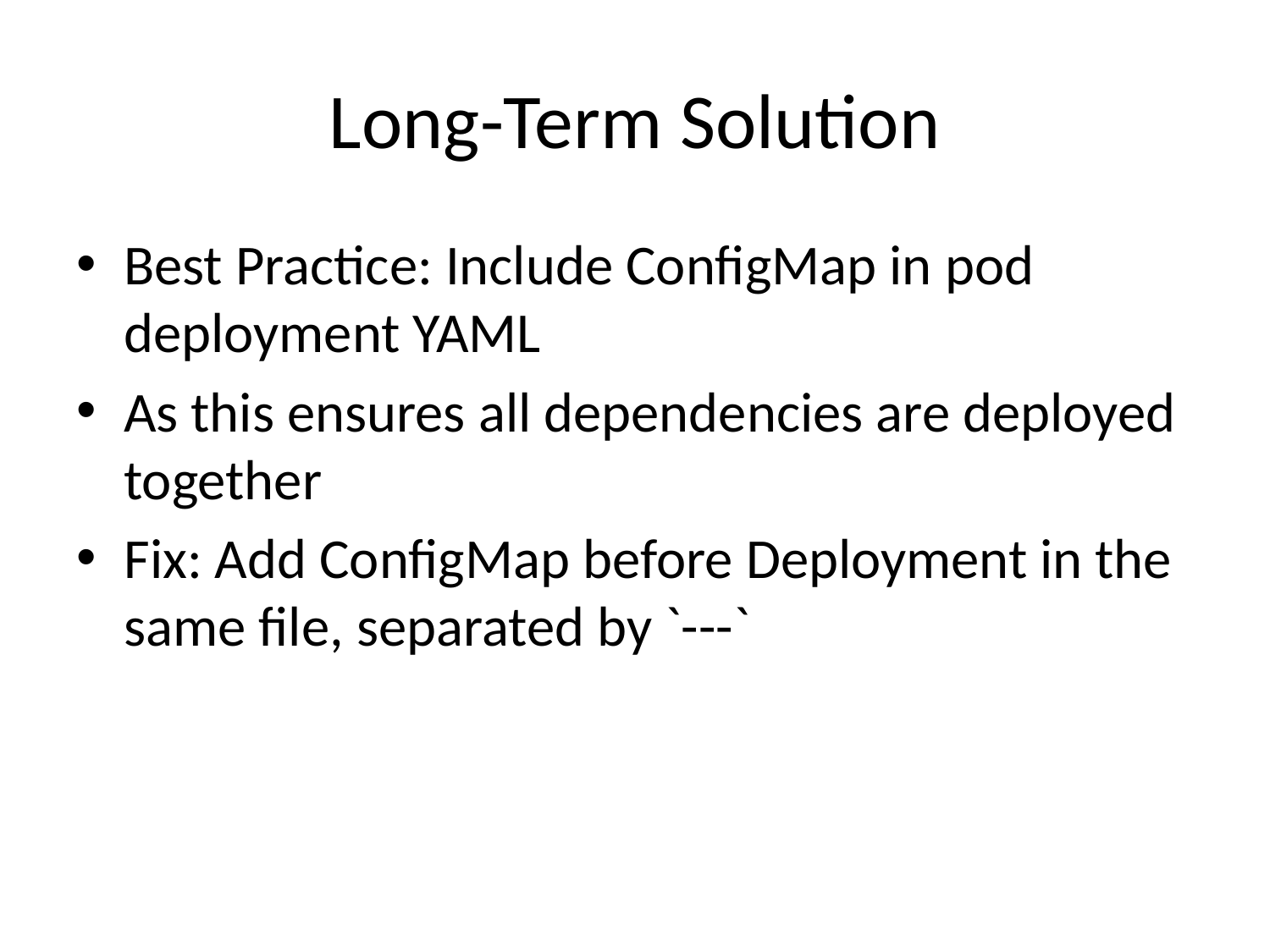

# Long-Term Solution
Best Practice: Include ConfigMap in pod deployment YAML
As this ensures all dependencies are deployed together
Fix: Add ConfigMap before Deployment in the same file, separated by `---`